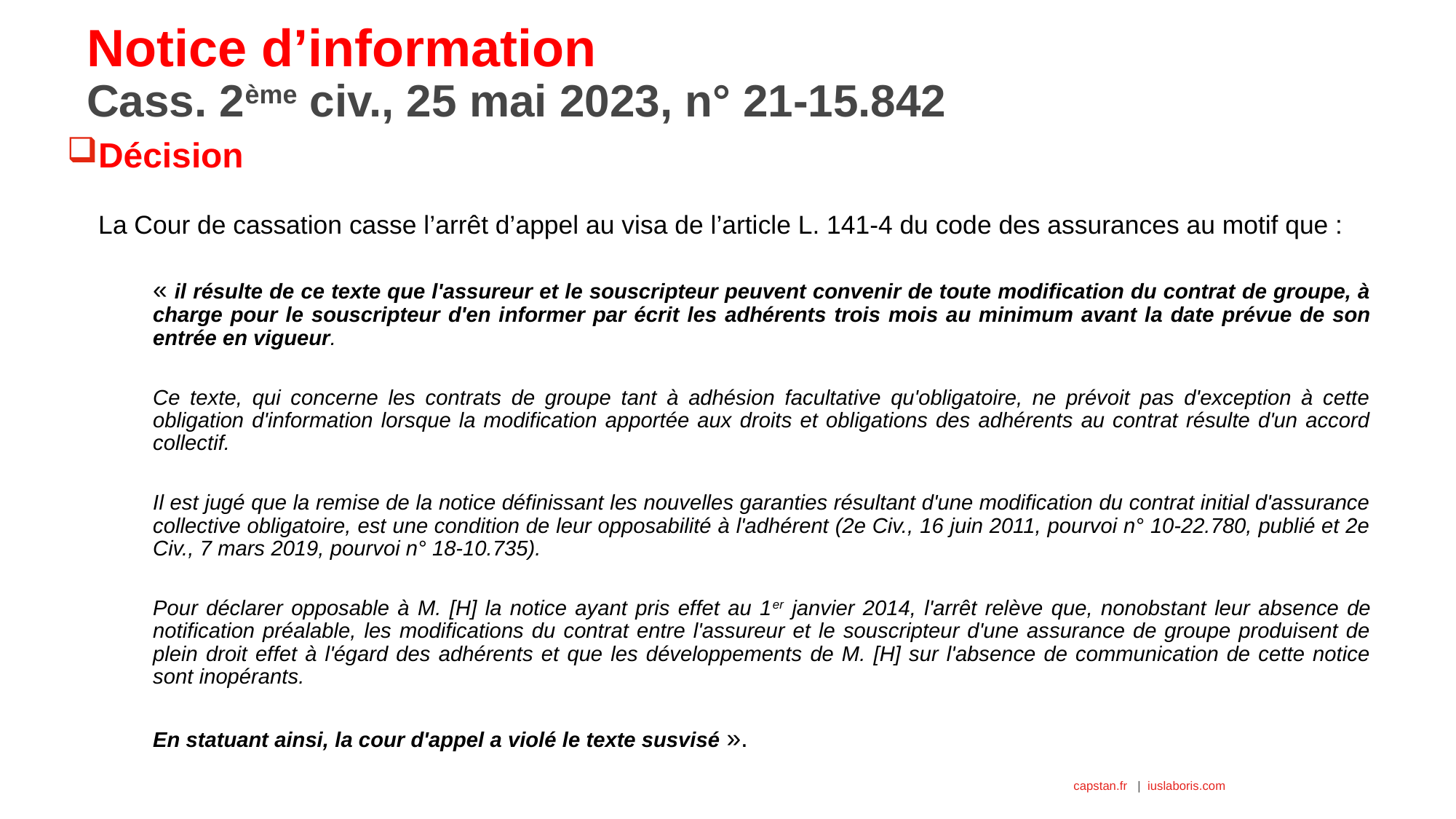

# Notice d’information Cass. 2ème civ., 25 mai 2023, n° 21-15.842
Décision
La Cour de cassation casse l’arrêt d’appel au visa de l’article L. 141-4 du code des assurances au motif que :
« il résulte de ce texte que l'assureur et le souscripteur peuvent convenir de toute modification du contrat de groupe, à charge pour le souscripteur d'en informer par écrit les adhérents trois mois au minimum avant la date prévue de son entrée en vigueur.
Ce texte, qui concerne les contrats de groupe tant à adhésion facultative qu'obligatoire, ne prévoit pas d'exception à cette obligation d'information lorsque la modification apportée aux droits et obligations des adhérents au contrat résulte d'un accord collectif.
Il est jugé que la remise de la notice définissant les nouvelles garanties résultant d'une modification du contrat initial d'assurance collective obligatoire, est une condition de leur opposabilité à l'adhérent (2e Civ., 16 juin 2011, pourvoi n° 10-22.780, publié et 2e Civ., 7 mars 2019, pourvoi n° 18-10.735).
Pour déclarer opposable à M. [H] la notice ayant pris effet au 1er janvier 2014, l'arrêt relève que, nonobstant leur absence de notification préalable, les modifications du contrat entre l'assureur et le souscripteur d'une assurance de groupe produisent de plein droit effet à l'égard des adhérents et que les développements de M. [H] sur l'absence de communication de cette notice sont inopérants.
En statuant ainsi, la cour d'appel a violé le texte susvisé ».
9